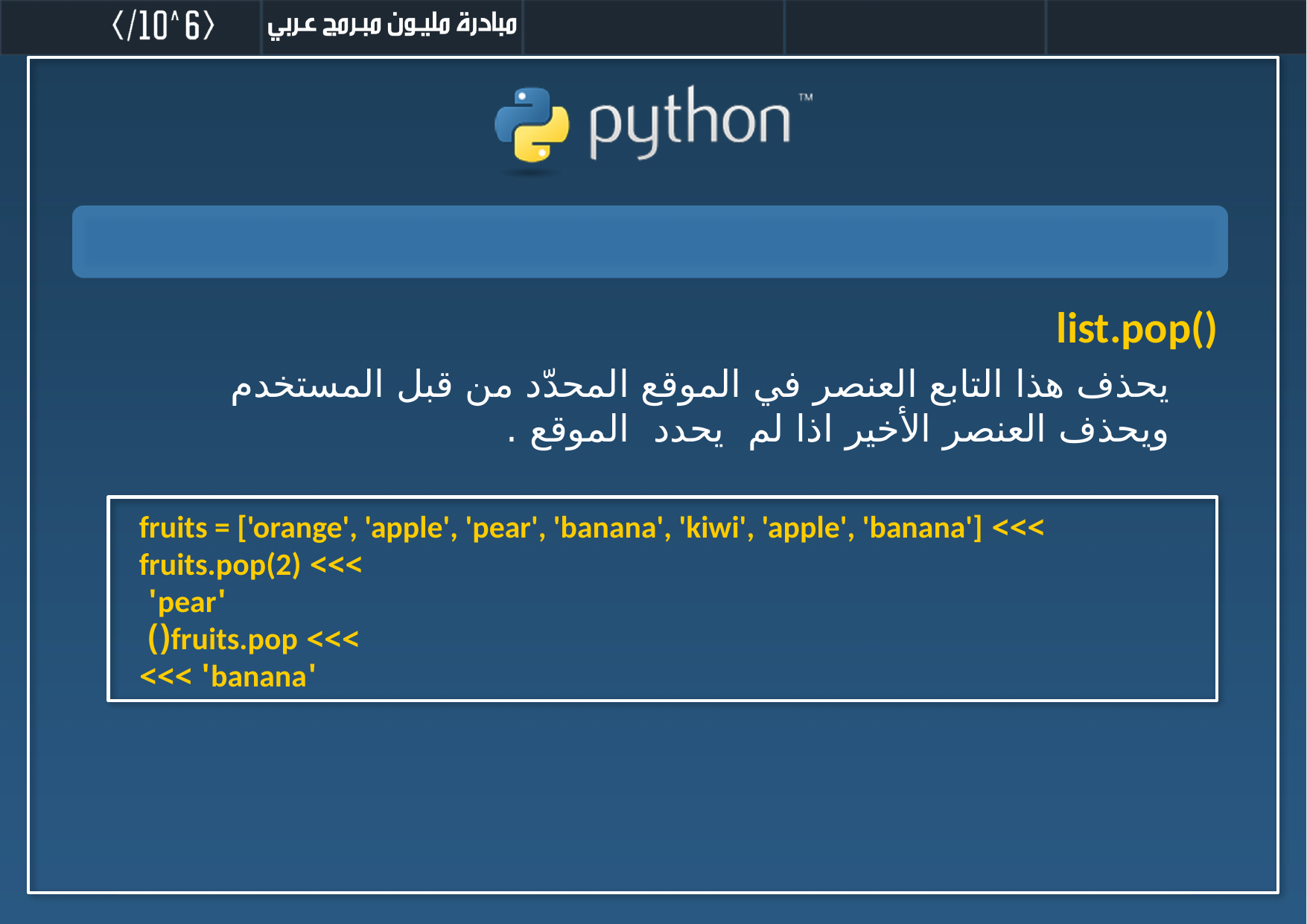

list.pop()‎
يحذف هذا التابع العنصر في الموقع المحدّد من قبل المستخدم
ويحذف العنصر الأخير اذا لم  يحدد  الموقع .

>>> fruits = ['orange', 'apple', 'pear', 'banana', 'kiwi', 'apple', 'banana']
>>> fruits.pop(2)
'pear'
>>> fruits.pop()
'banana' >>>